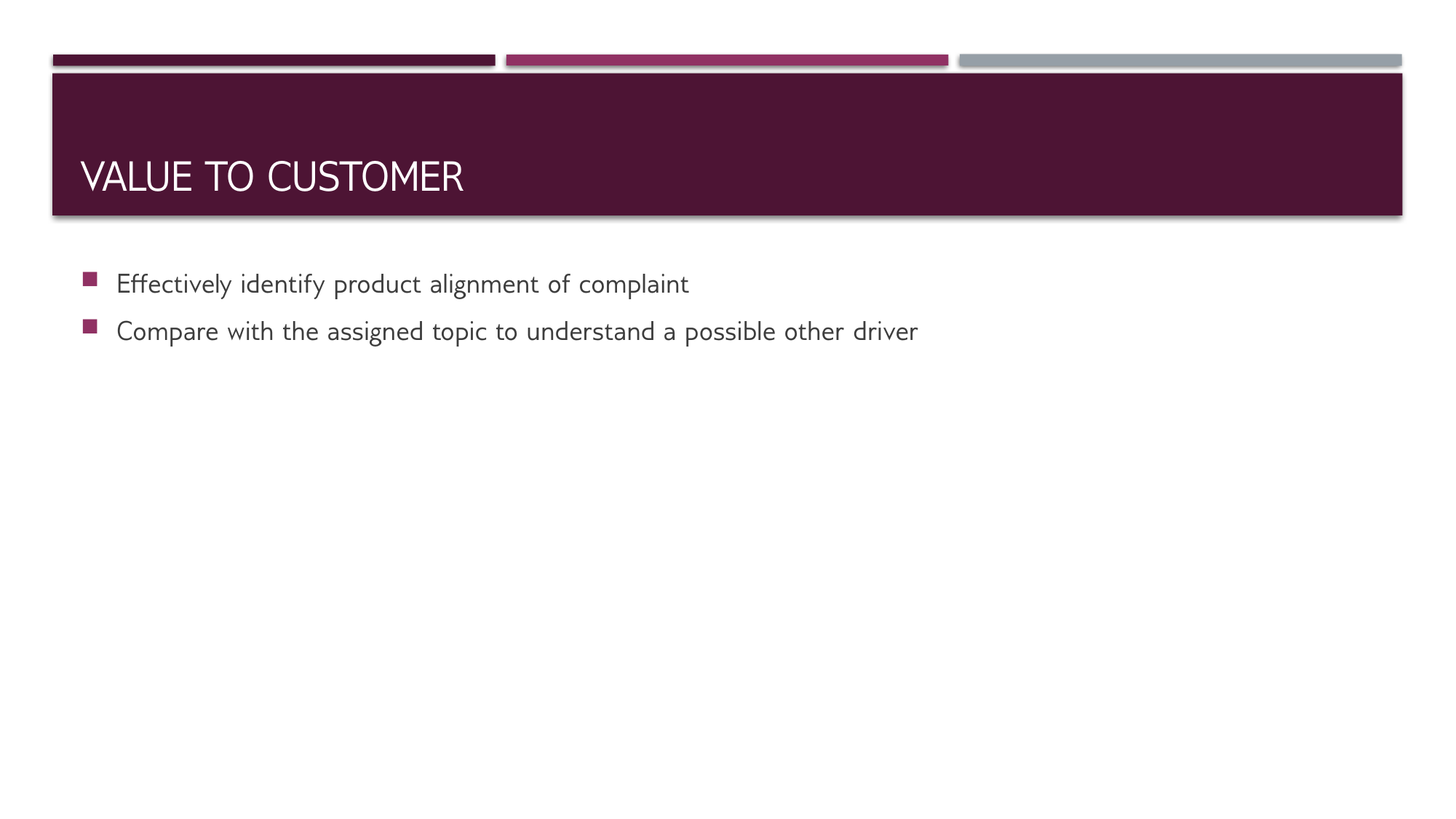

# Value to Customer
Effectively identify product alignment of complaint
Compare with the assigned topic to understand a possible other driver